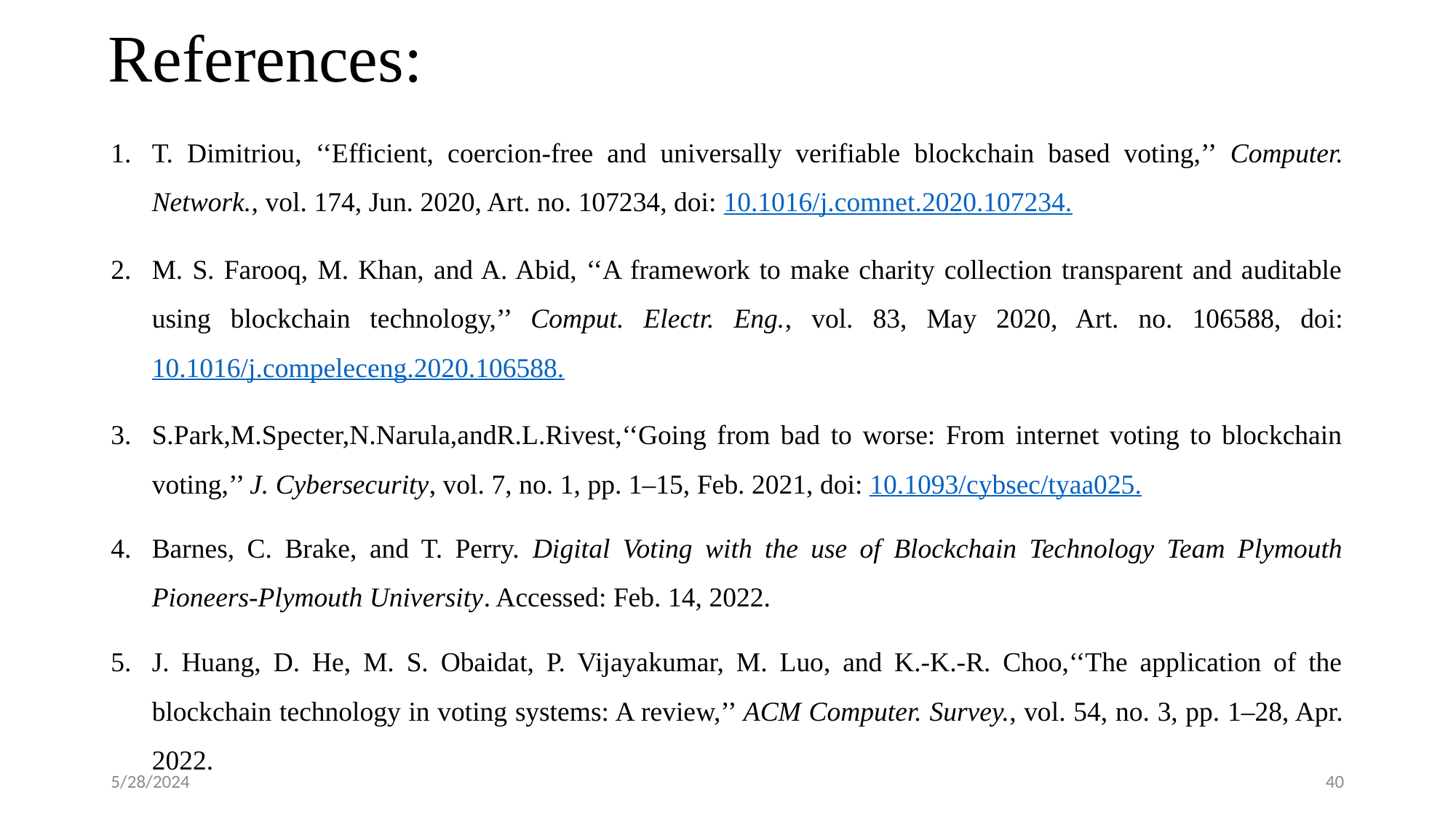

# References:
T. Dimitriou, ‘‘Efficient, coercion-free and universally verifiable blockchain based voting,’’ Computer. Network., vol. 174, Jun. 2020, Art. no. 107234, doi: 10.1016/j.comnet.2020.107234.
M. S. Farooq, M. Khan, and A. Abid, ‘‘A framework to make charity collection transparent and auditable using blockchain technology,’’ Comput. Electr. Eng., vol. 83, May 2020, Art. no. 106588, doi: 10.1016/j.compeleceng.2020.106588.
S.Park,M.Specter,N.Narula,andR.L.Rivest,‘‘Going from bad to worse: From internet voting to blockchain voting,’’ J. Cybersecurity, vol. 7, no. 1, pp. 1–15, Feb. 2021, doi: 10.1093/cybsec/tyaa025.
Barnes, C. Brake, and T. Perry. Digital Voting with the use of Blockchain Technology Team Plymouth Pioneers-Plymouth University. Accessed: Feb. 14, 2022.
J. Huang, D. He, M. S. Obaidat, P. Vijayakumar, M. Luo, and K.-K.-R. Choo,‘‘The application of the blockchain technology in voting systems: A review,’’ ACM Computer. Survey., vol. 54, no. 3, pp. 1–28, Apr. 2022.

5/28/2024
40